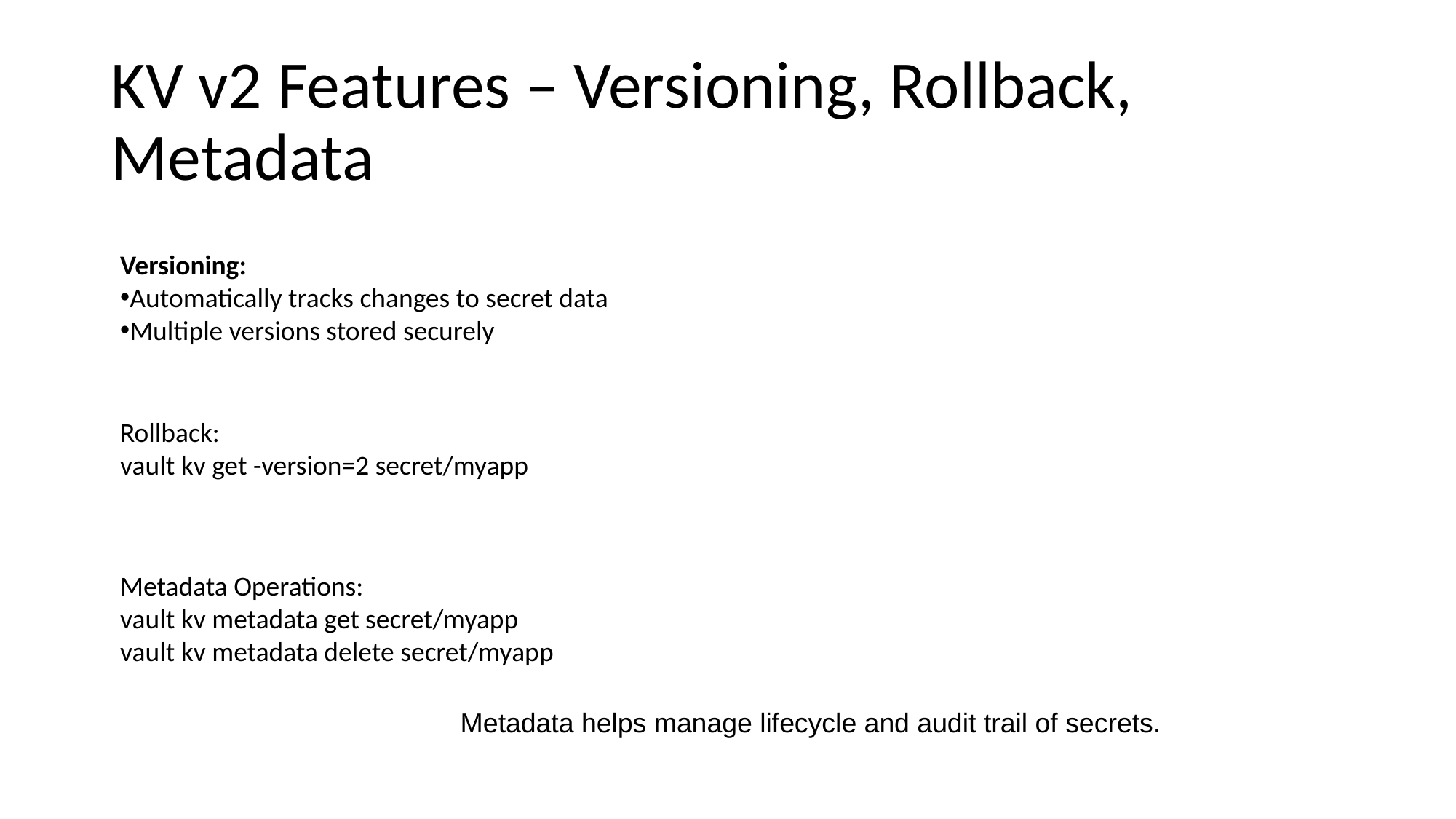

# KV v2 Features – Versioning, Rollback, Metadata
Versioning:
Automatically tracks changes to secret data
Multiple versions stored securely
Rollback:
vault kv get -version=2 secret/myapp

Metadata Operations:
vault kv metadata get secret/myapp
vault kv metadata delete secret/myapp

Metadata helps manage lifecycle and audit trail of secrets.